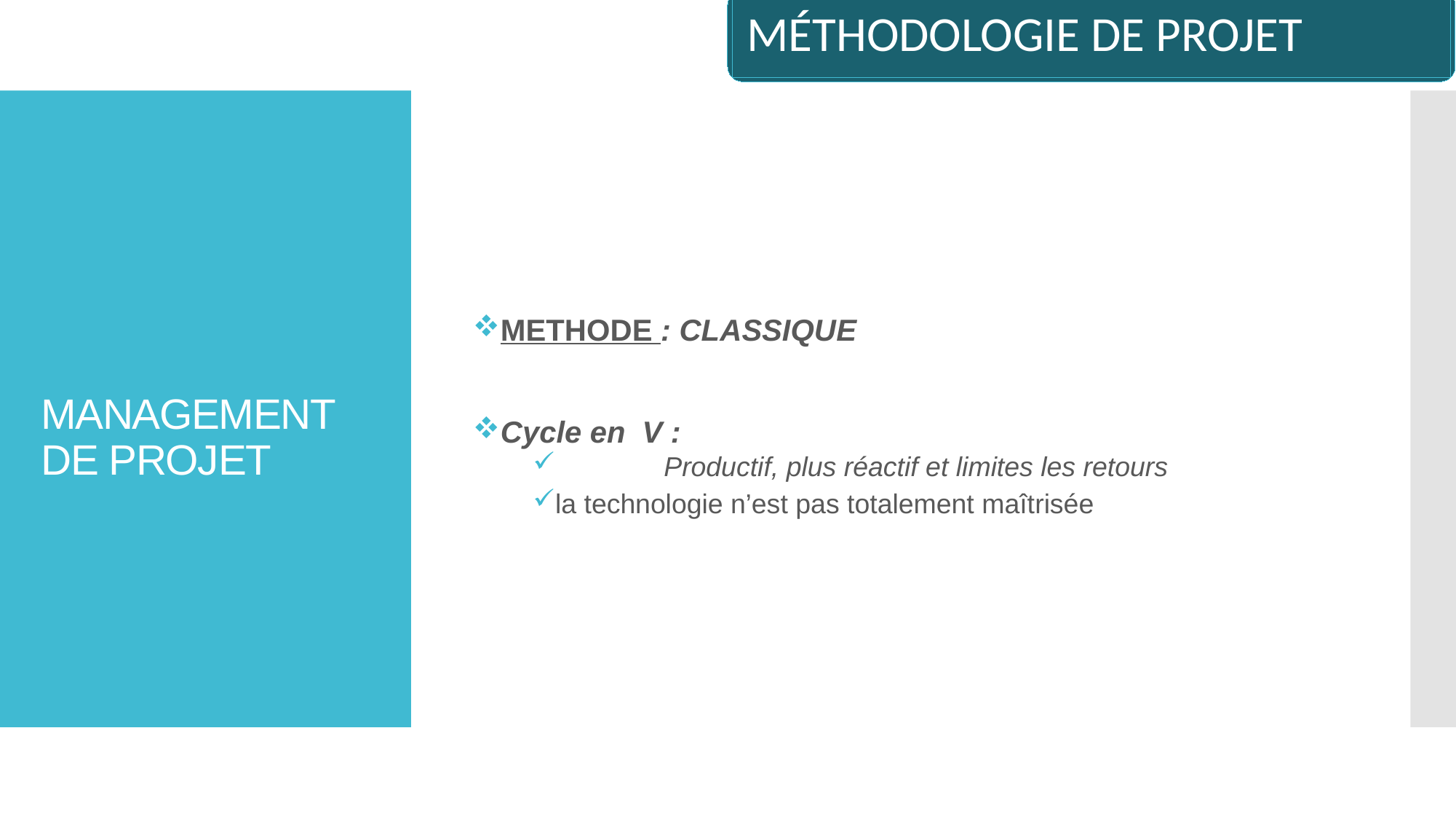

MÉTHODOLOGIE DE PROJET
METHODE : CLASSIQUE

Cycle en  V :
	Productif, plus réactif et limites les retours
la technologie n’est pas totalement maîtrisée
# MANAGEMENT DE PROJET